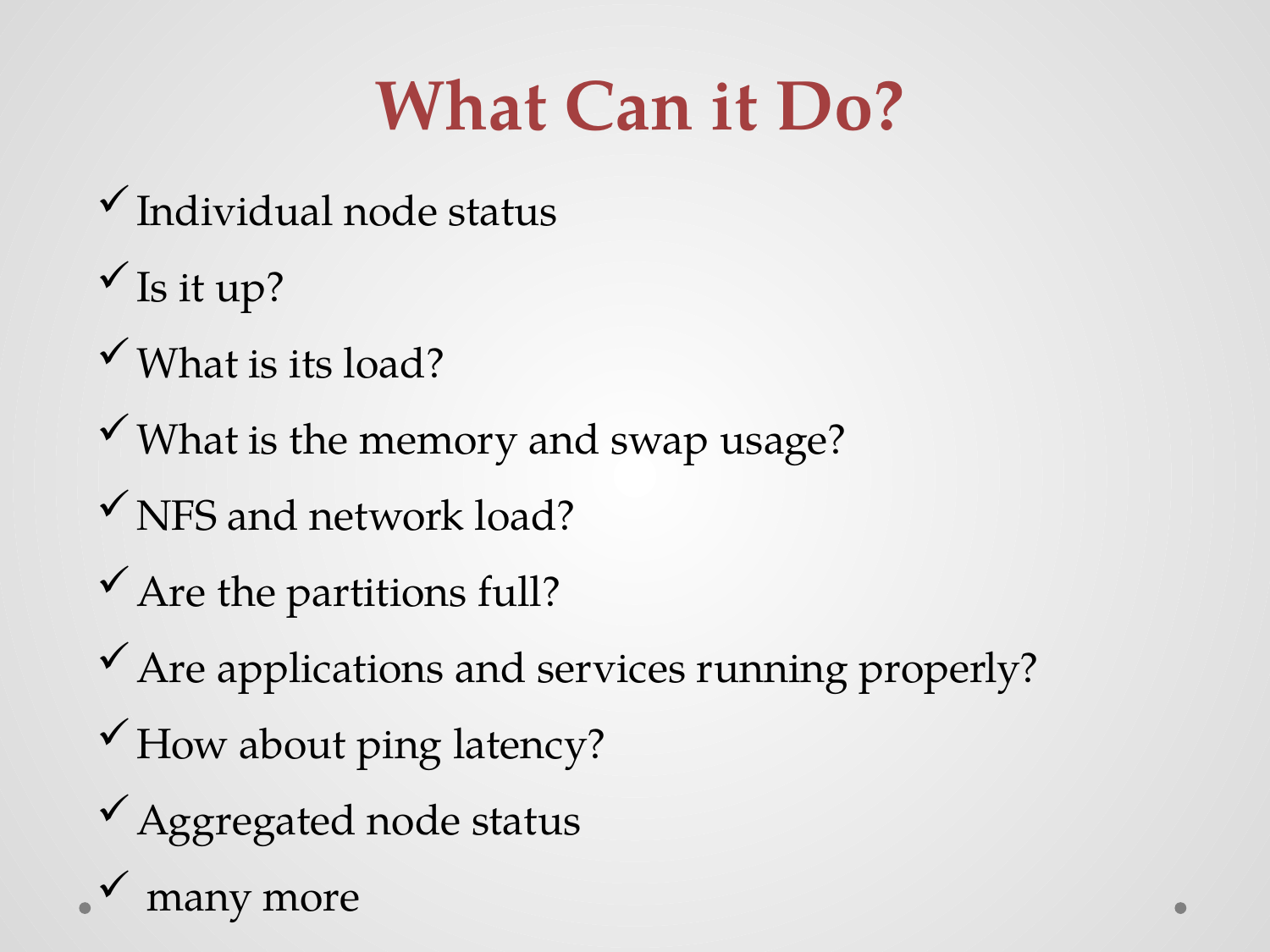

What Can it Do?
Individual node status
Is it up?
What is its load?
What is the memory and swap usage?
NFS and network load?
Are the partitions full?
Are applications and services running properly?
How about ping latency?
Aggregated node status
 many more